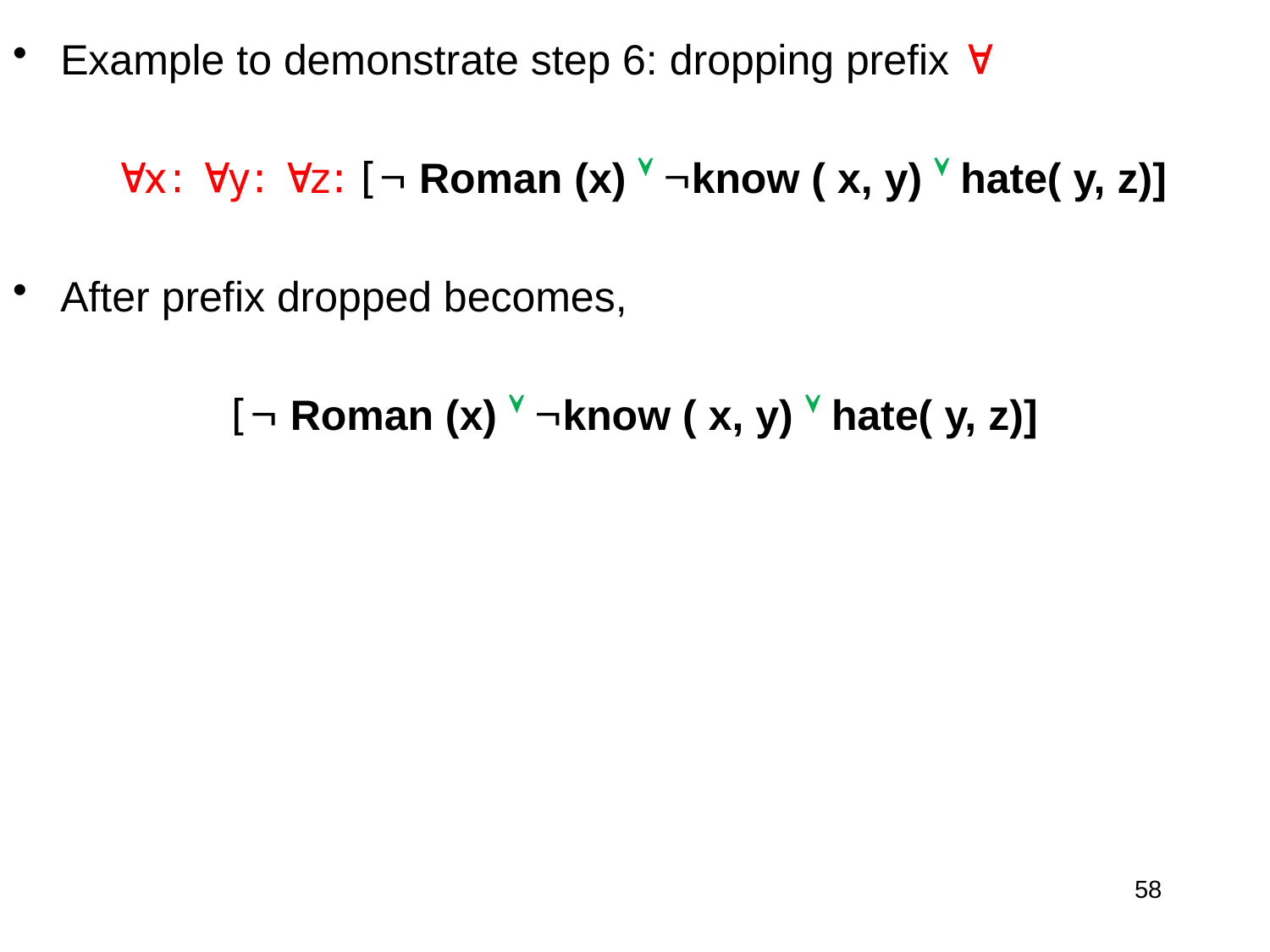

Example to demonstrate step 6: dropping prefix ∀

 ∀x: ∀y: ∀z: [¬ Roman (x) ∨ ¬know ( x, y) ∨ hate( y, z)]

After prefix dropped becomes,

[¬ Roman (x) ∨ ¬know ( x, y) ∨ hate( y, z)]

58